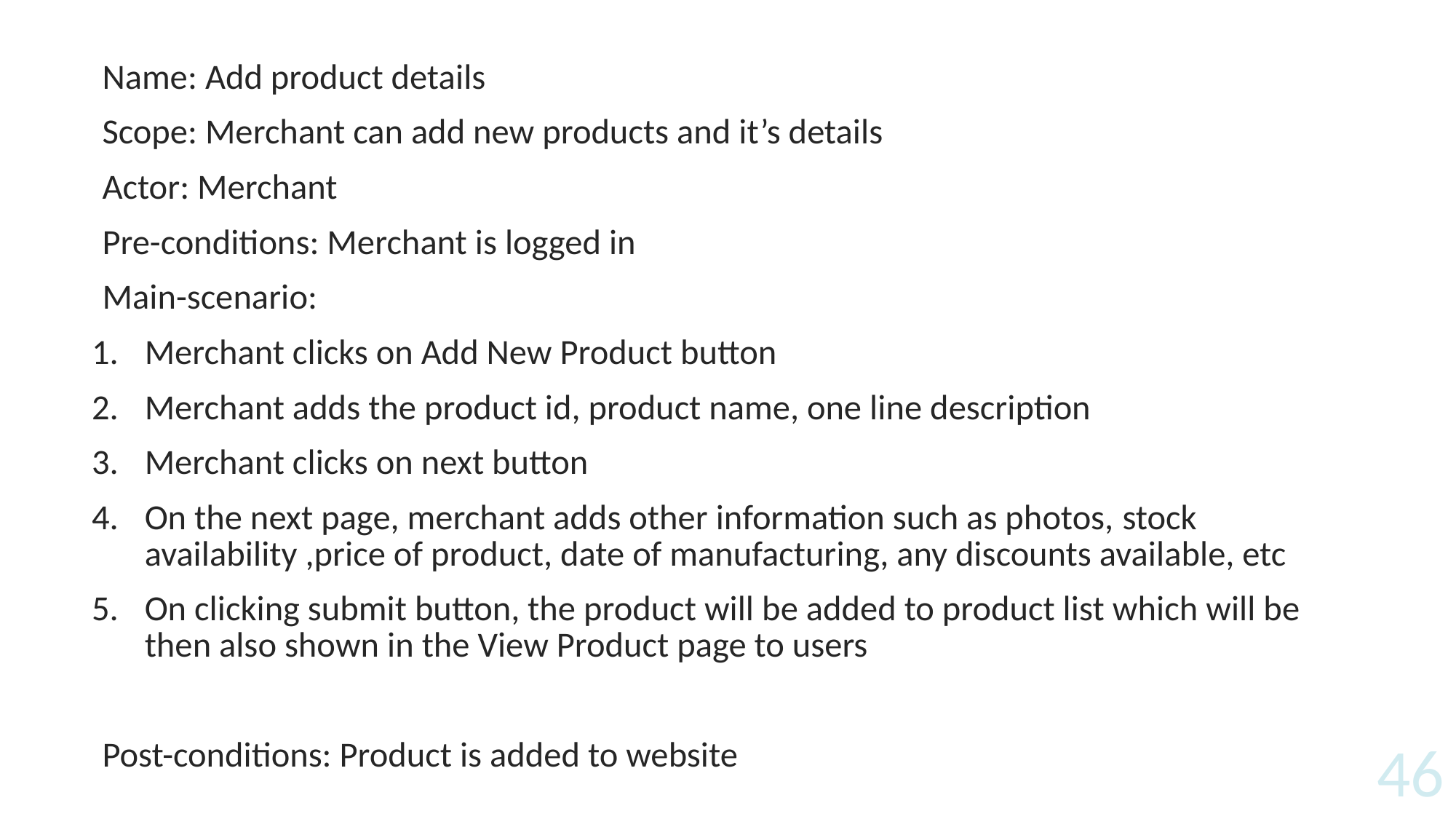

Name: Add product details
Scope: Merchant can add new products and it’s details
Actor: Merchant
Pre-conditions: Merchant is logged in
Main-scenario:
Merchant clicks on Add New Product button
Merchant adds the product id, product name, one line description
Merchant clicks on next button
On the next page, merchant adds other information such as photos, stock availability ,price of product, date of manufacturing, any discounts available, etc
On clicking submit button, the product will be added to product list which will be then also shown in the View Product page to users

Post-conditions: Product is added to website
46